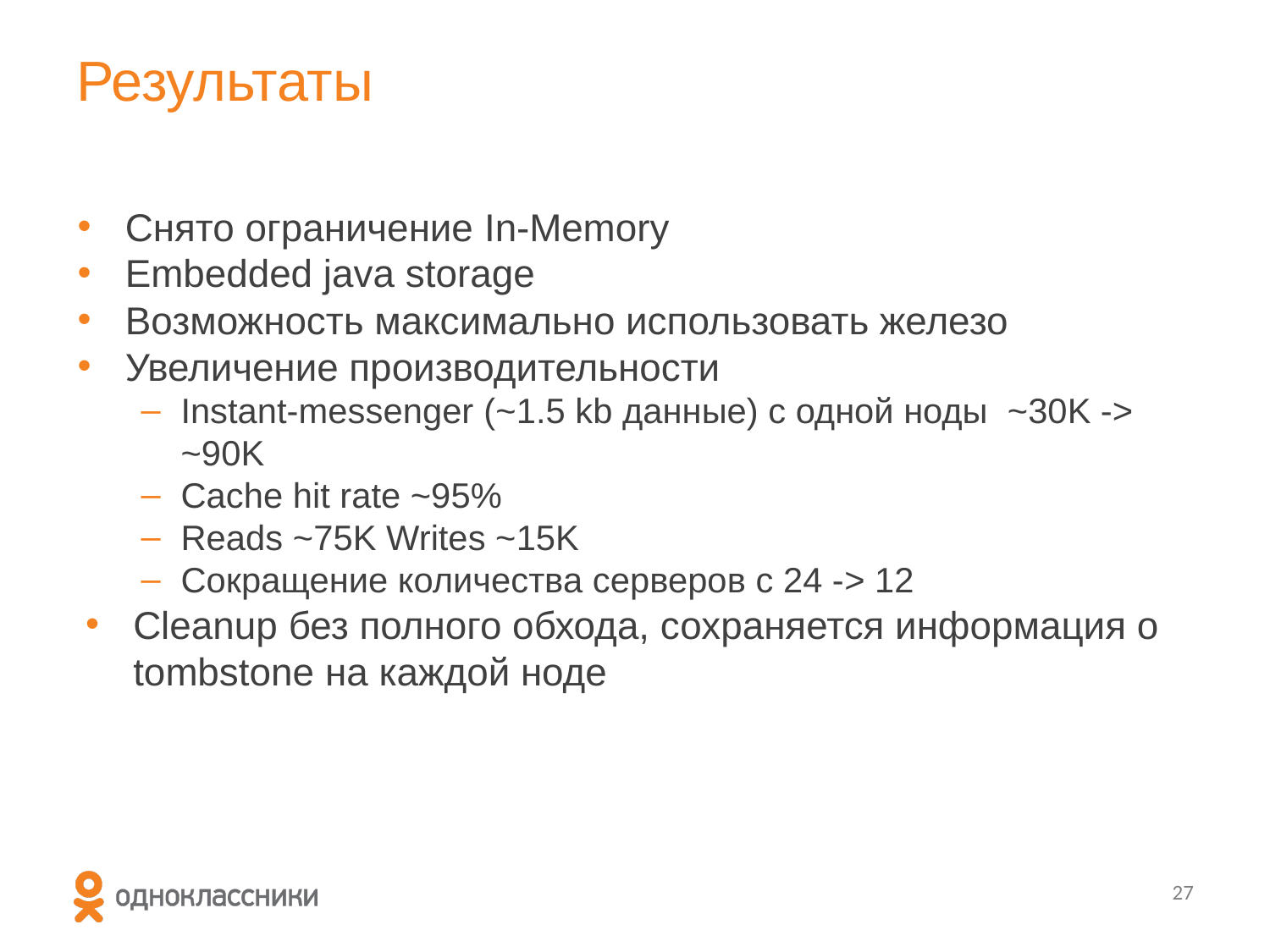

# Результаты
Снято ограничение In-Memory
Embedded java storage
Возможность максимально использовать железо
Увеличение производительности
Instant-messenger (~1.5 kb данные) с одной ноды  ~30K -> ~90K
Cache hit rate ~95%
Reads ~75K Writes ~15K
Сокращение количества серверов с 24 -> 12
Cleanup без полного обхода, сохраняется информация о tombstone на каждой ноде

27